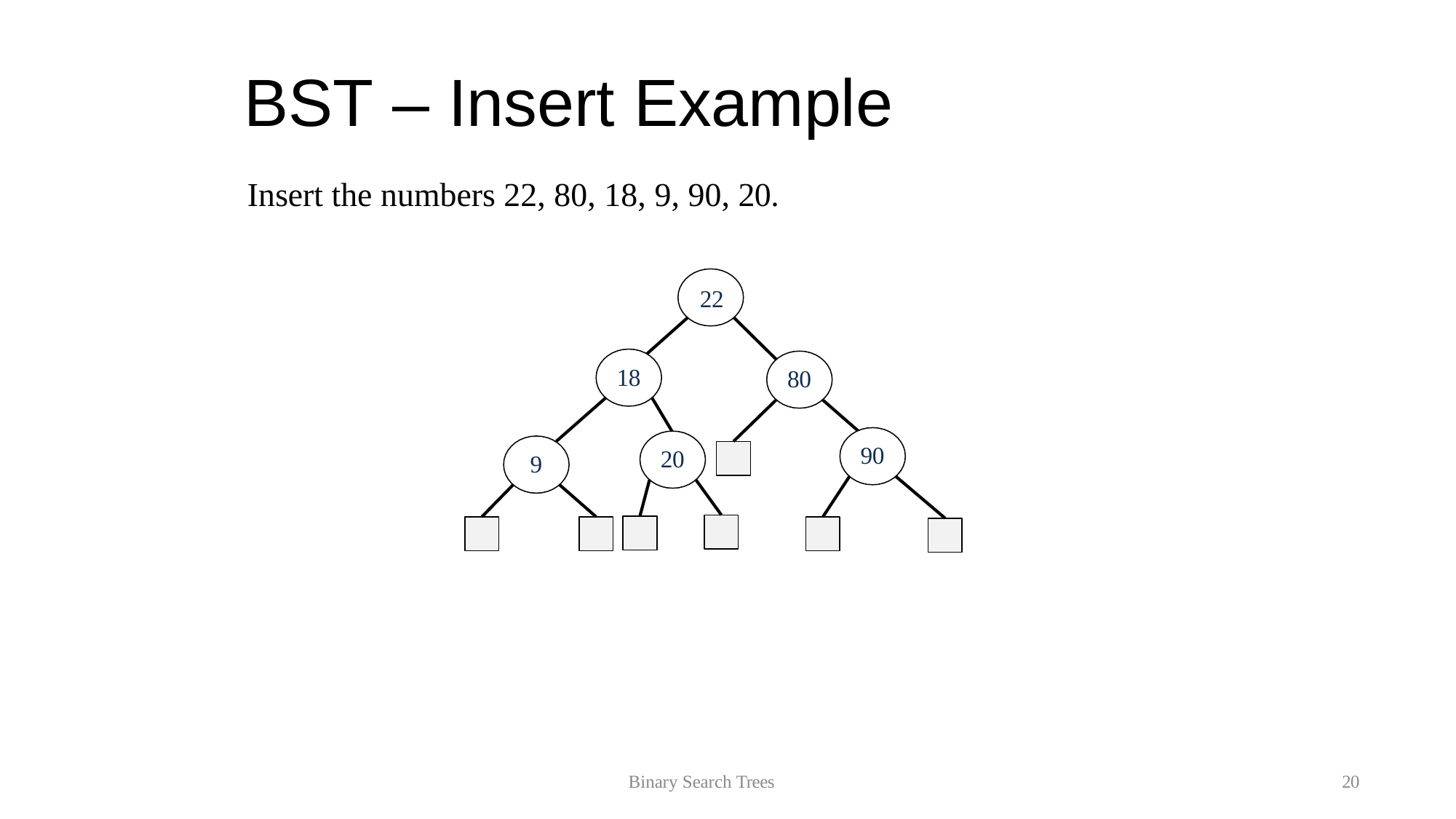

# BST – Insert Example
Insert the numbers 22, 80, 18, 9, 90, 20.

22

18
80

90

20
9

Binary Search Trees
20